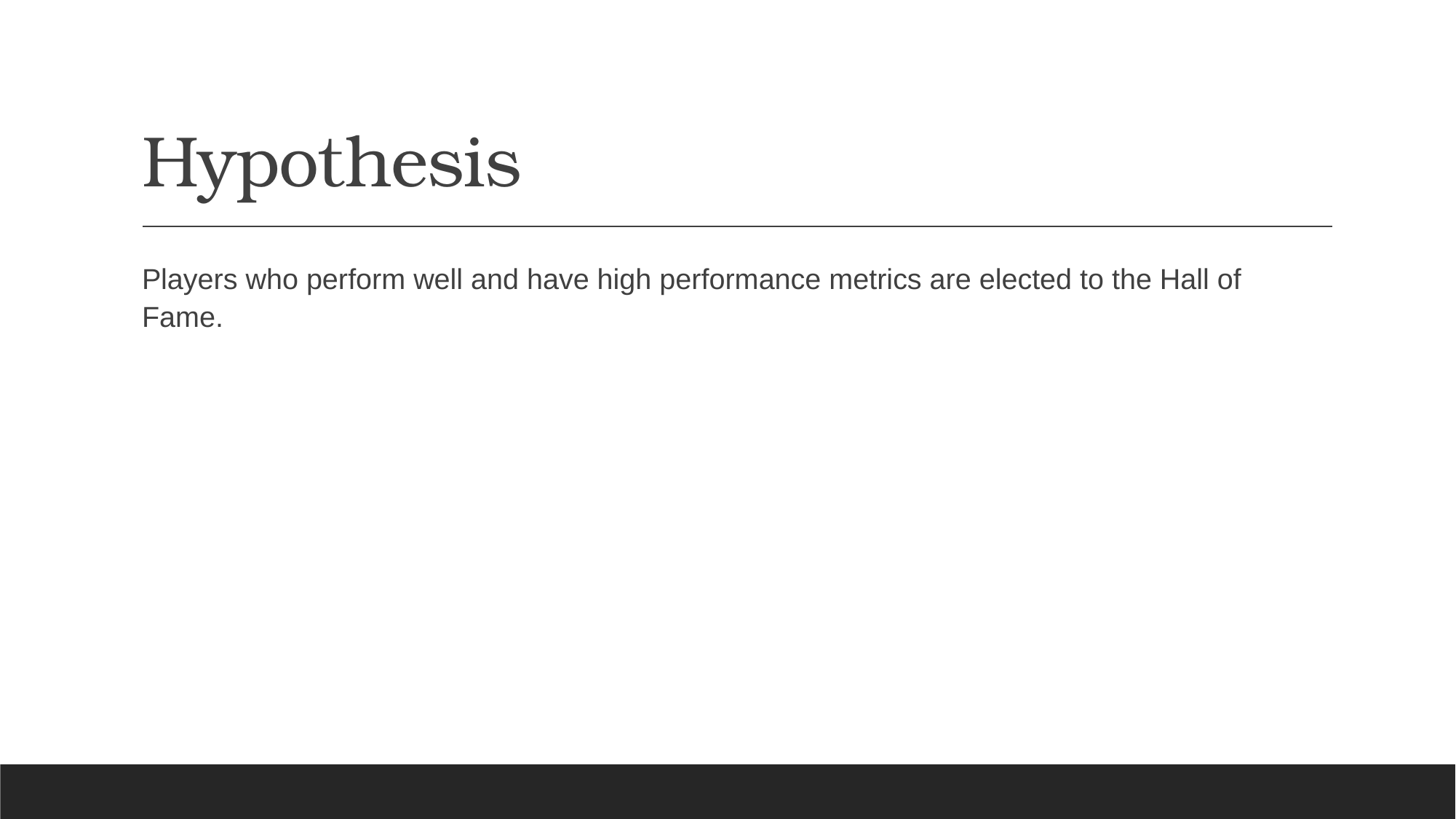

# Hypothesis
Players who perform well and have high performance metrics are elected to the Hall of Fame.